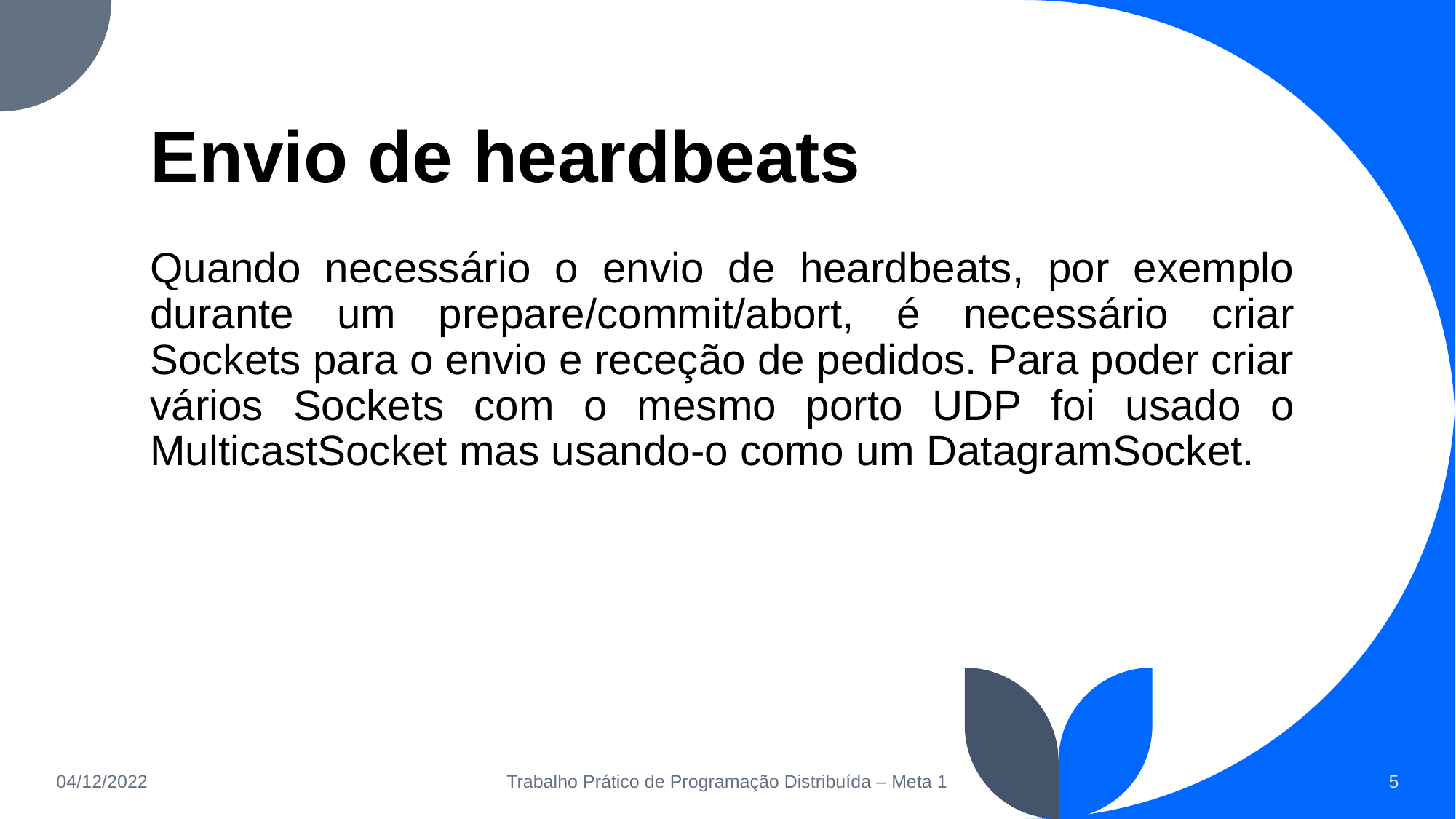

# Envio de heardbeats
Quando necessário o envio de heardbeats, por exemplo durante um prepare/commit/abort, é necessário criar Sockets para o envio e receção de pedidos. Para poder criar vários Sockets com o mesmo porto UDP foi usado o MulticastSocket mas usando-o como um DatagramSocket.
04/12/2022
Trabalho Prático de Programação Distribuída – Meta 1
5